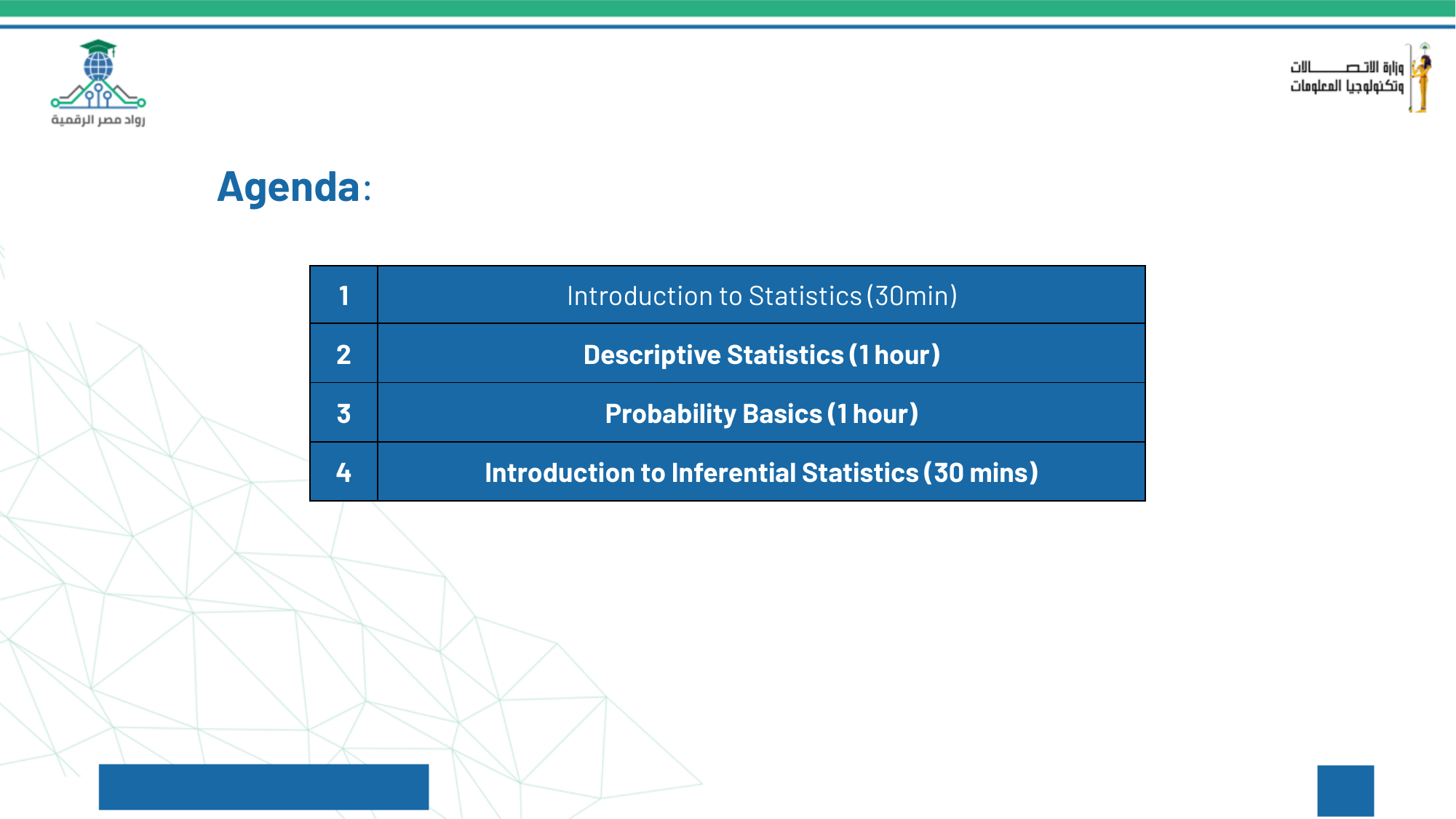

Agenda:
| 1 | Introduction to Statistics (30min) |
| --- | --- |
| 2 | Descriptive Statistics (1 hour) |
| 3 | Probability Basics (1 hour) |
| 4 | Introduction to Inferential Statistics (30 mins) |